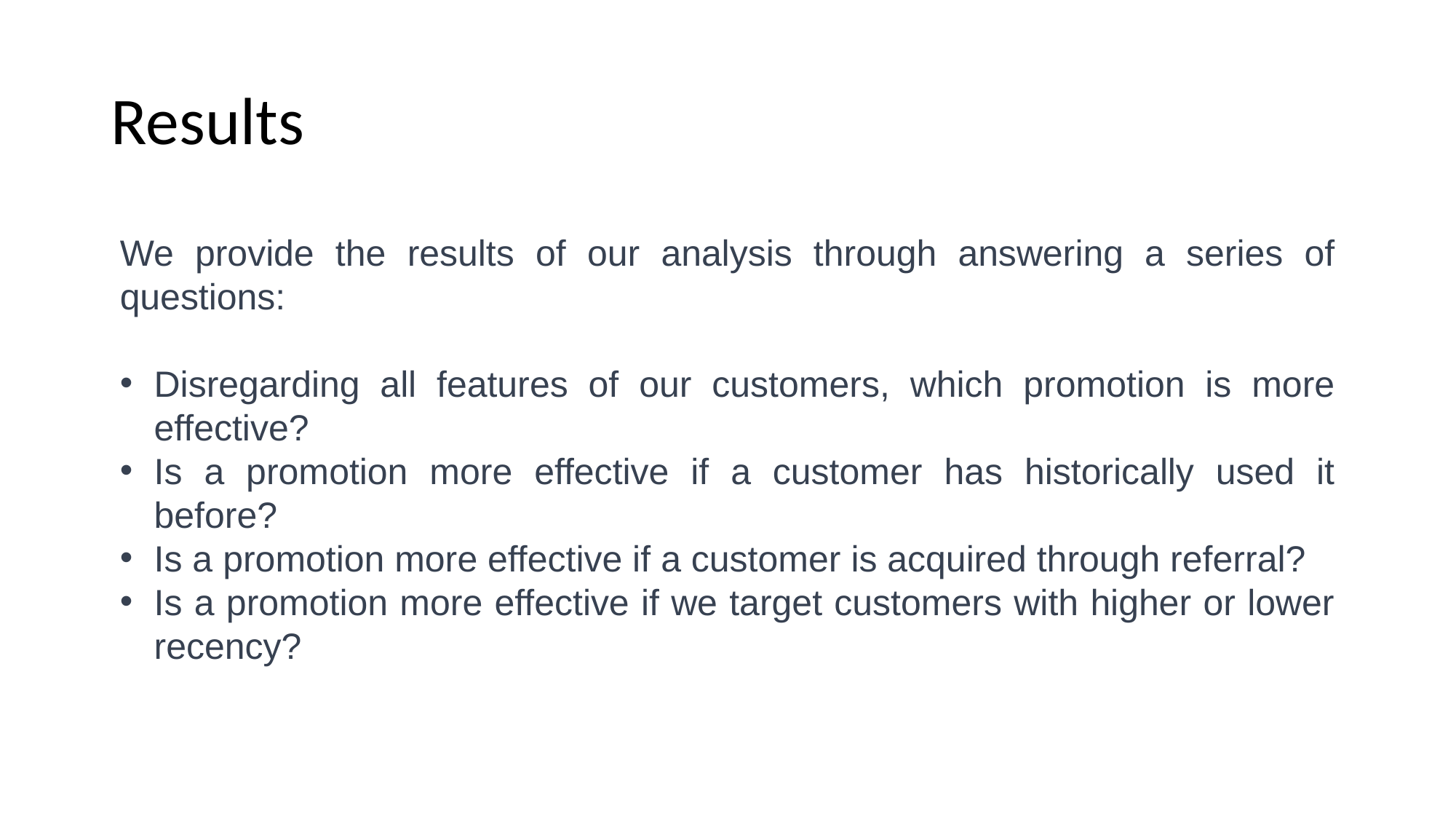

# Results
We provide the results of our analysis through answering a series of questions:

Disregarding all features of our customers, which promotion is more effective?
Is a promotion more effective if a customer has historically used it before?
Is a promotion more effective if a customer is acquired through referral?
Is a promotion more effective if we target customers with higher or lower recency?